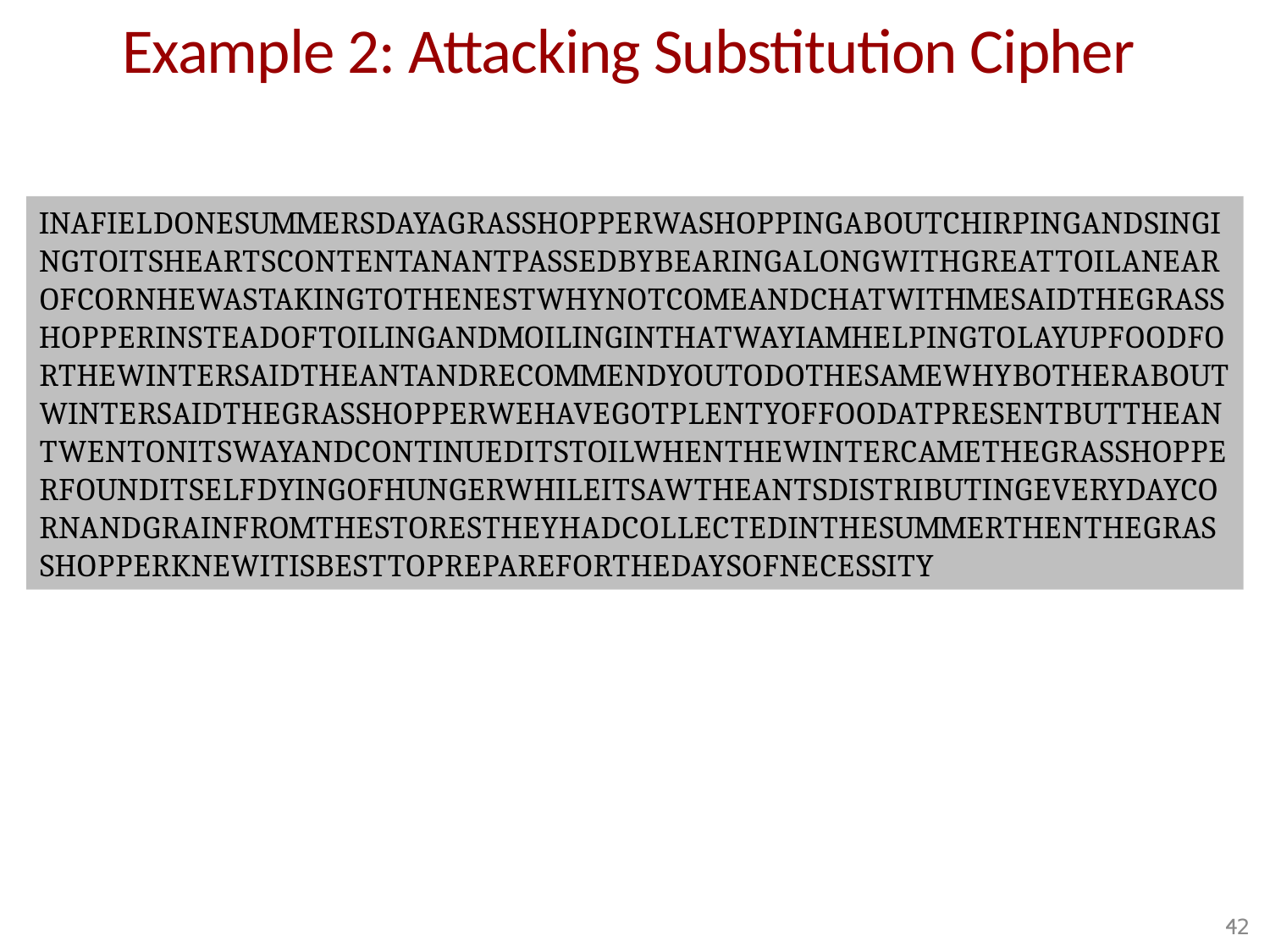

# Example 2: Attacking Substitution Cipher
INAFIELDONESUMMERSDAYAGRASSHOPPERWASHOPPINGABOUTCHIRPINGANDSINGINGTOITSHEARTSCONTENTANANTPASSEDBYBEARINGALONGWITHGREATTOILANEAROFCORNHEWASTAKINGTOTHENESTWHYNOTCOMEANDCHATWITHMESAIDTHEGRASSHOPPERINSTEADOFTOILINGANDMOILINGINTHATWAYIAMHELPINGTOLAYUPFOODFORTHEWINTERSAIDTHEANTANDRECOMMENDYOUTODOTHESAMEWHYBOTHERABOUTWINTERSAIDTHEGRASSHOPPERWEHAVEGOTPLENTYOFFOODATPRESENTBUTTHEANTWENTONITSWAYANDCONTINUEDITSTOILWHENTHEWINTERCAMETHEGRASSHOPPERFOUNDITSELFDYINGOFHUNGERWHILEITSAWTHEANTSDISTRIBUTINGEVERYDAYCORNANDGRAINFROMTHESTORESTHEYHADCOLLECTEDINTHESUMMERTHENTHEGRASSHOPPERKNEWITISBESTTOPREPAREFORTHEDAYSOFNECESSITY
42